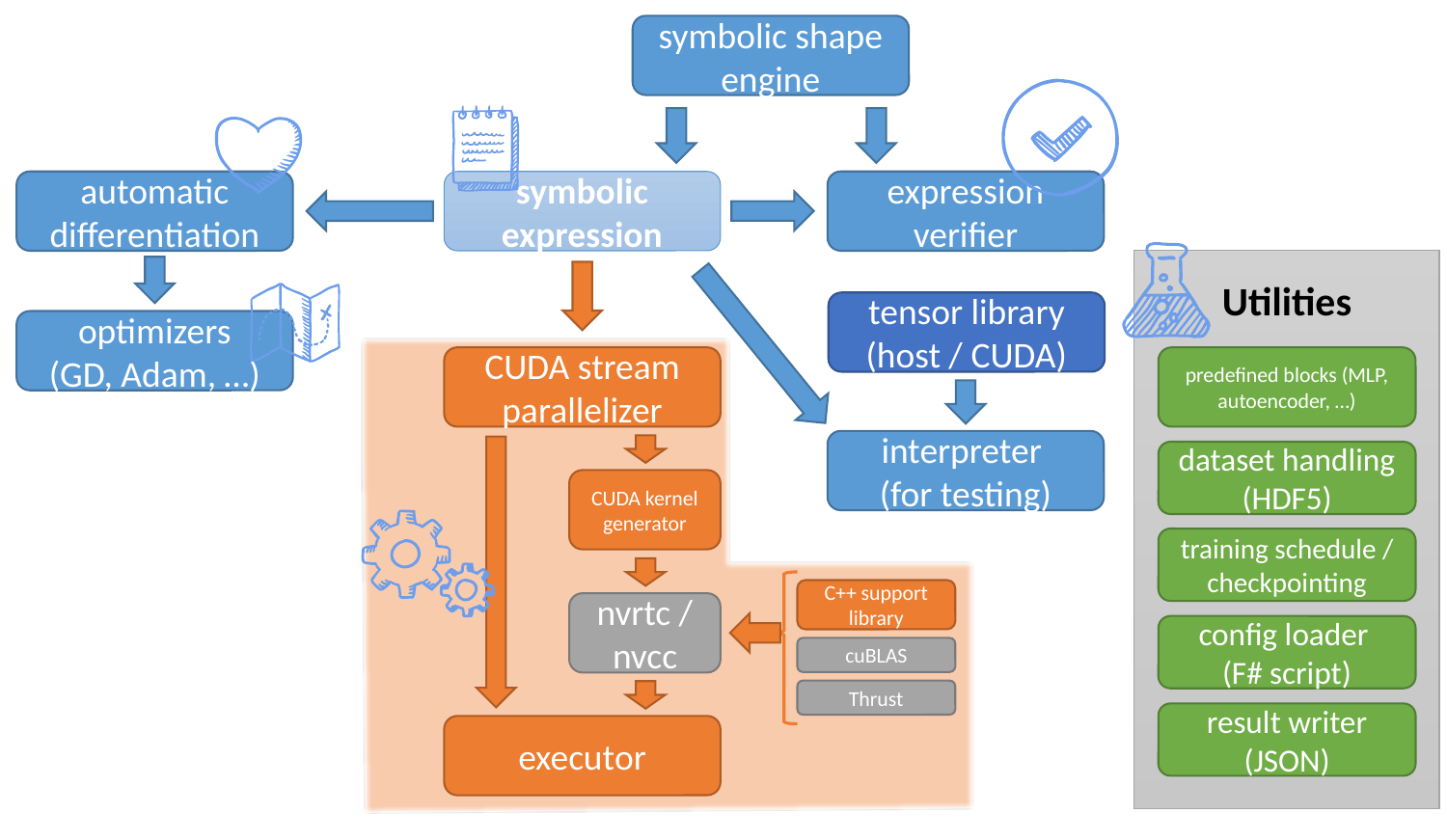

symbolic shape engine

automatic differentiation
symbolic expression
expression verifier

Utilities

tensor library
(host / CUDA)
optimizers
(GD, Adam, …)

CUDA stream parallelizer
predefined blocks (MLP, autoencoder, …)

interpreter
(for testing)
dataset handling (HDF5)
CUDA kernel generator

training schedule / checkpointing

C++ support library
nvrtc / nvcc

config loader
(F# script)
cuBLAS

Thrust
result writer
(JSON)
executor